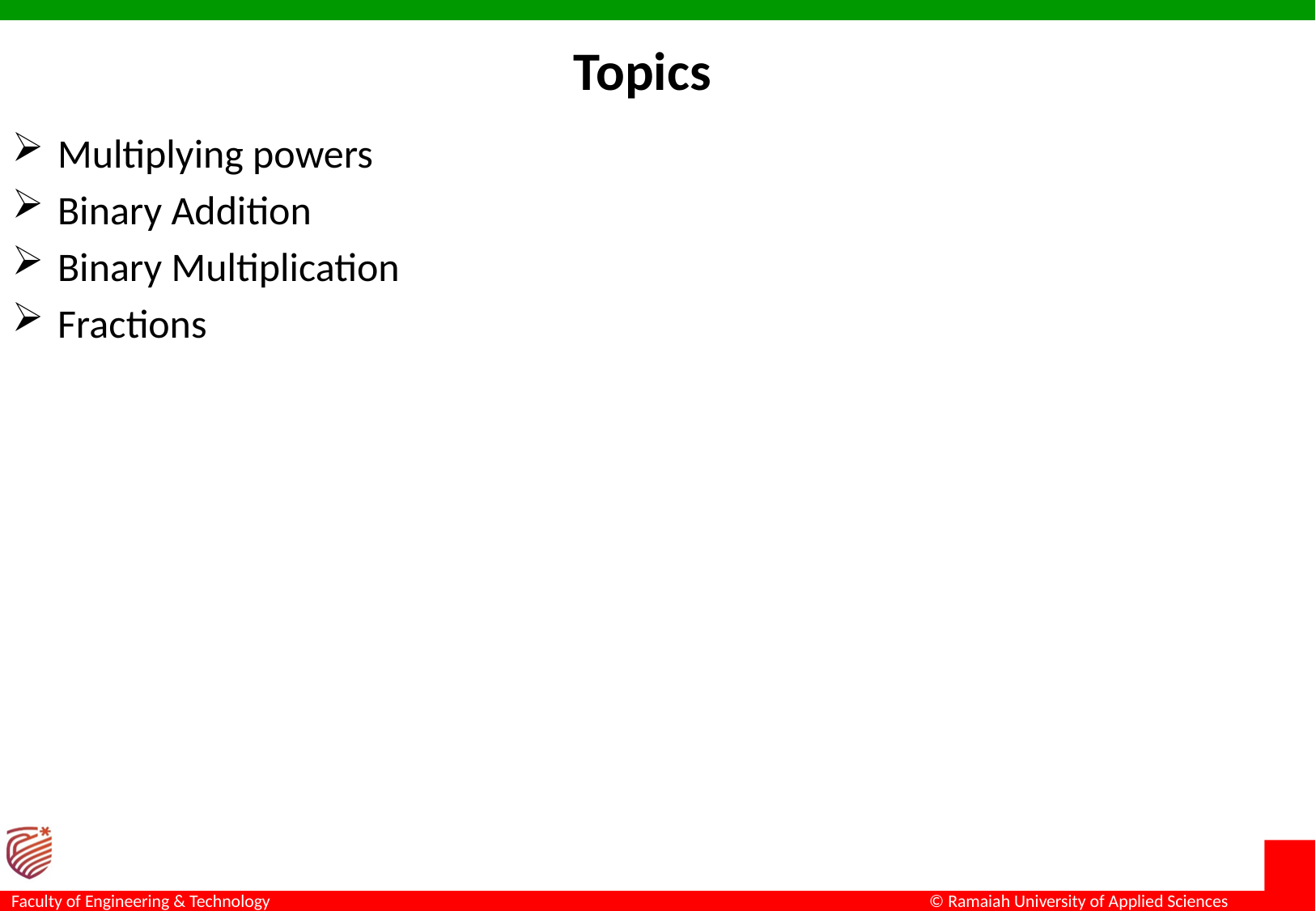

# Topics
Multiplying powers
Binary Addition
Binary Multiplication
Fractions